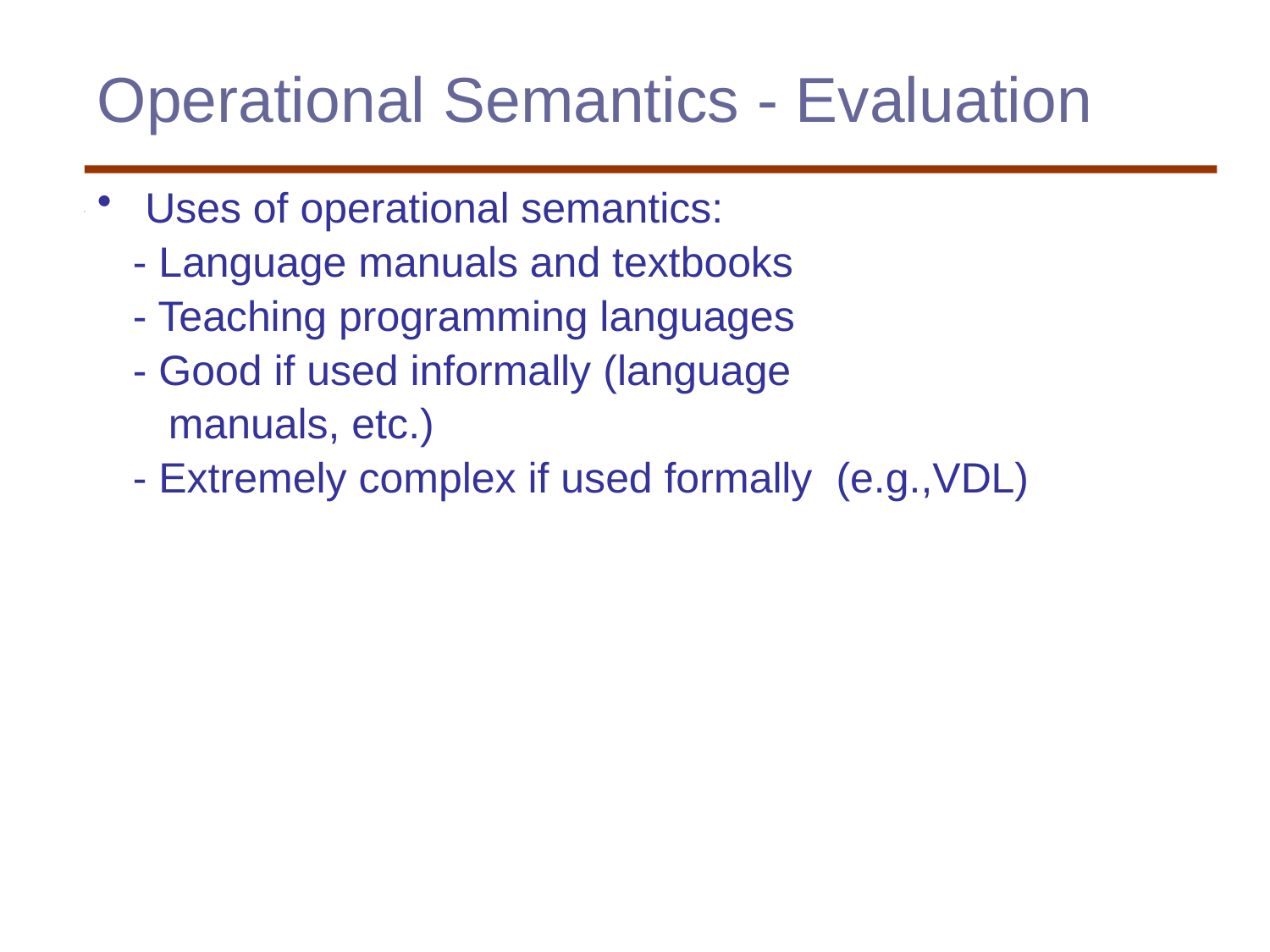

# Operational Semantics - Evaluation
Uses of operational semantics:
   - Language manuals and textbooks
   - Teaching programming languages
   - Good if used informally (language
      manuals, etc.)
   - Extremely complex if used formally  (e.g.,VDL)